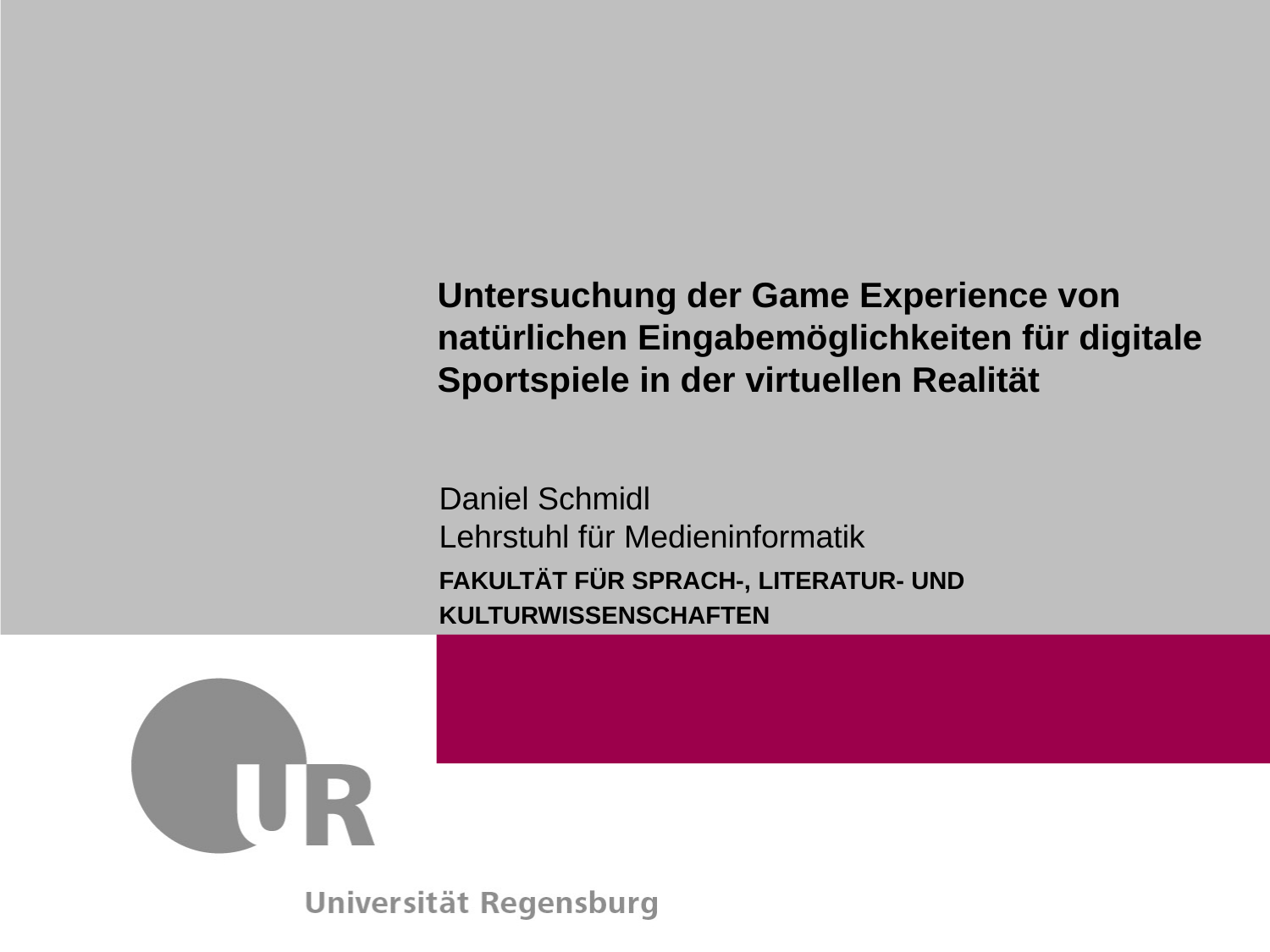

Untersuchung der Game Experience von natürlichen Eingabemöglichkeiten für digitale Sportspiele in der virtuellen Realität